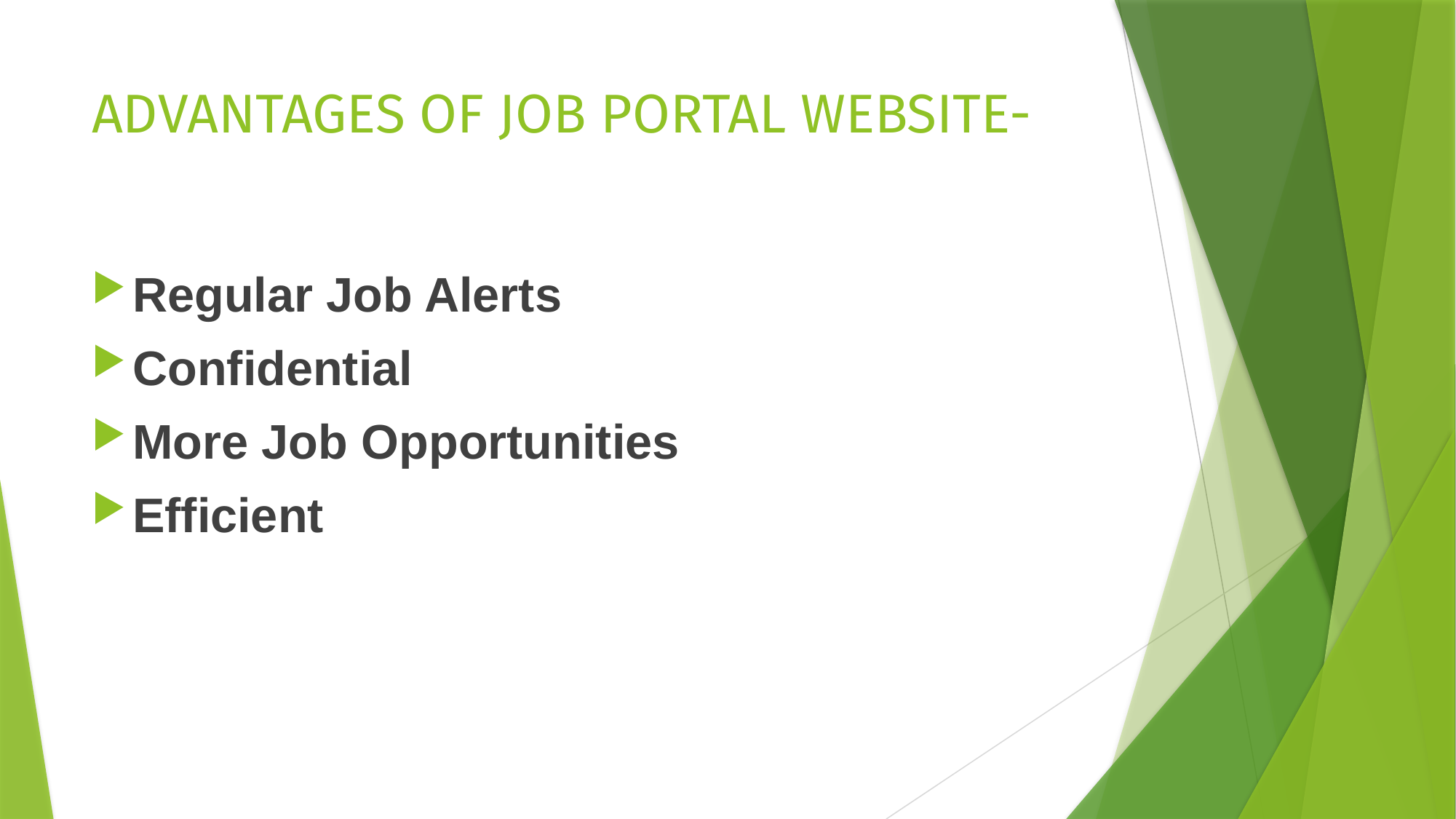

# ADVANTAGES OF JOB PORTAL WEBSITE-
Regular Job Alerts
Confidential
More Job Opportunities
Efficient